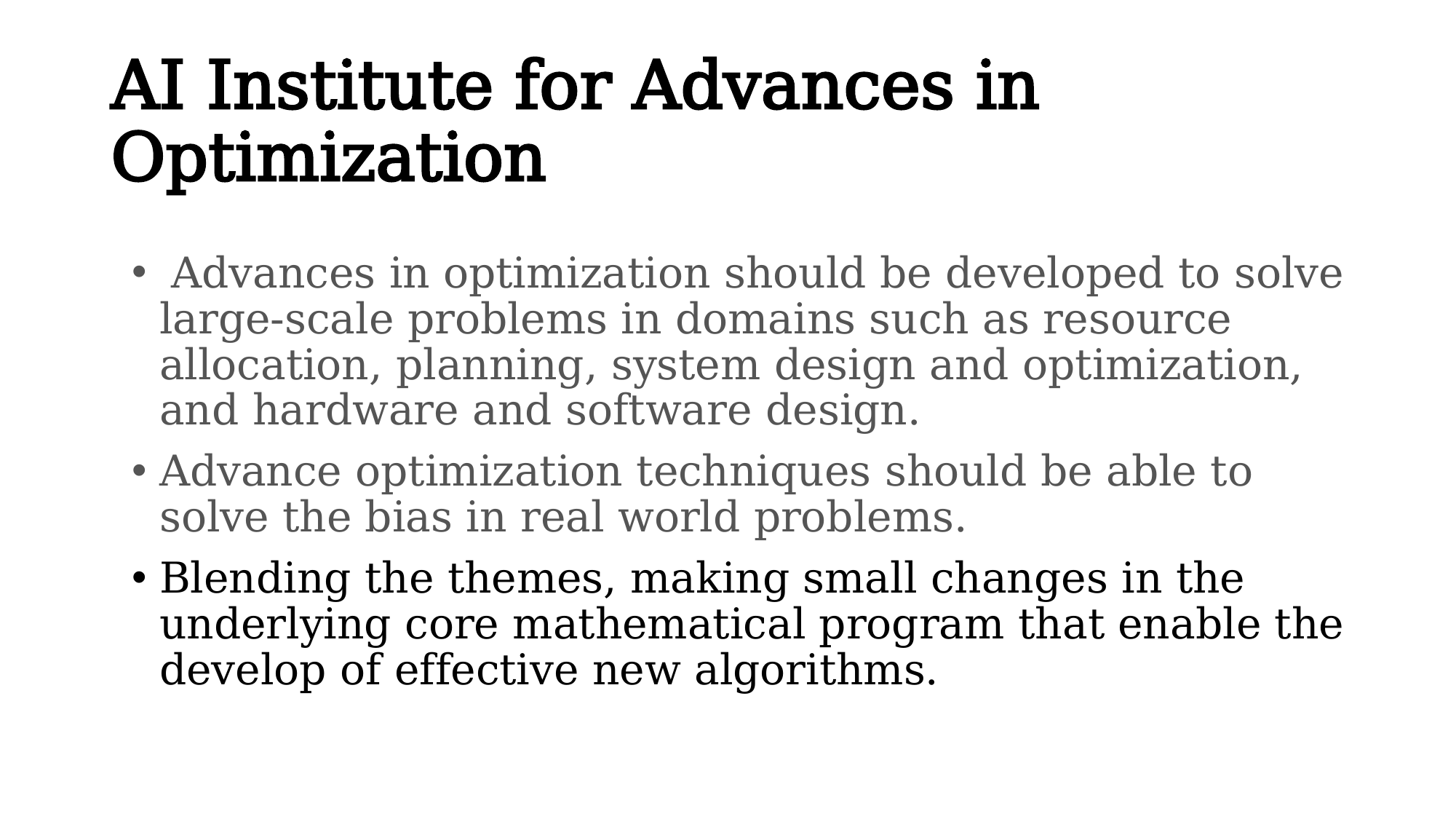

# AI Institute for Advances in Optimization
 Advances in optimization should be developed to solve large-scale problems in domains such as resource allocation, planning, system design and optimization, and hardware and software design.
Advance optimization techniques should be able to solve the bias in real world problems.
Blending the themes, making small changes in the underlying core mathematical program that enable the develop of effective new algorithms.